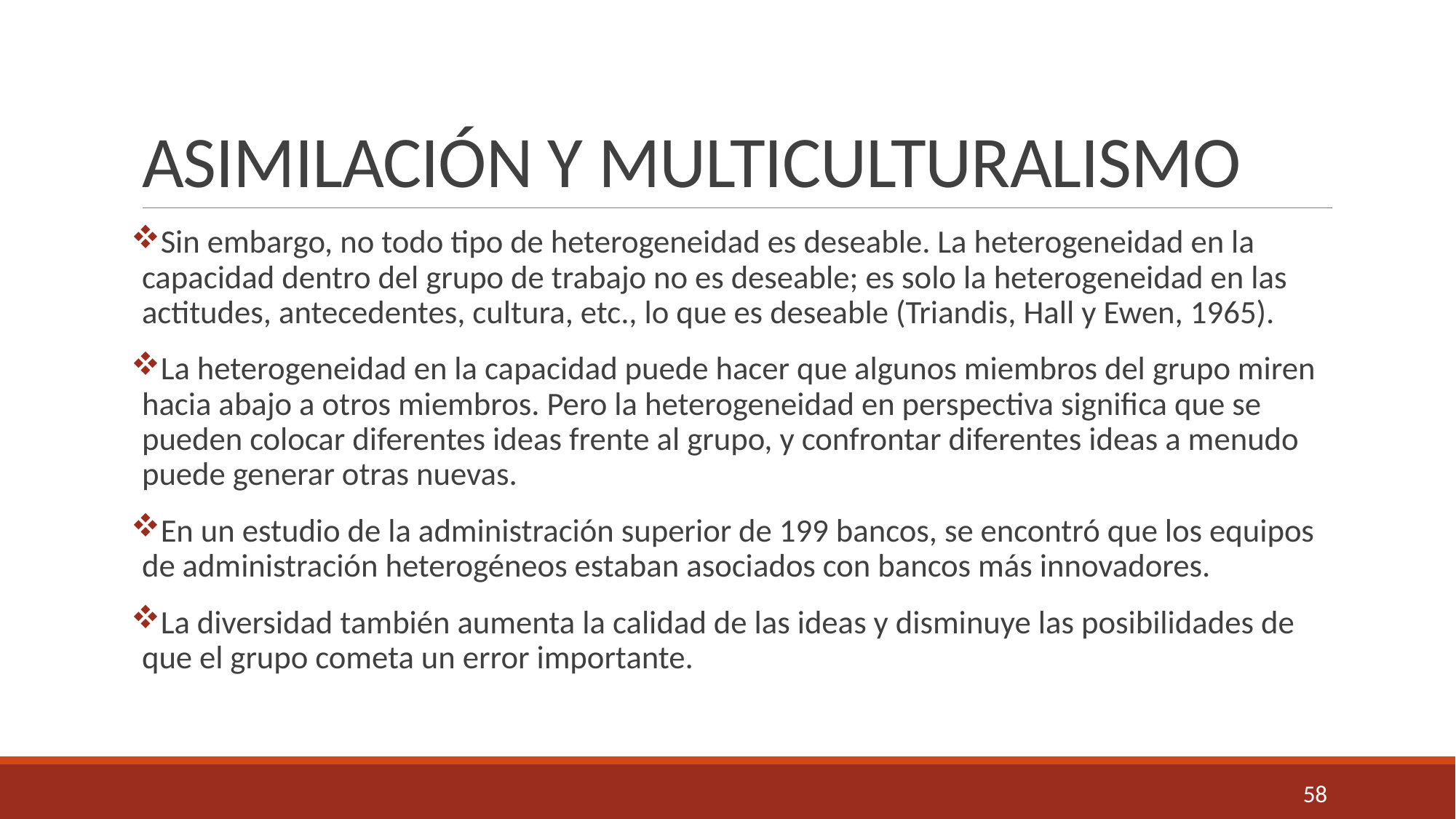

# ASIMILACIÓN Y MULTICULTURALISMO
Sin embargo, no todo tipo de heterogeneidad es deseable. La heterogeneidad en la capacidad dentro del grupo de trabajo no es deseable; es solo la heterogeneidad en las actitudes, antecedentes, cultura, etc., lo que es deseable (Triandis, Hall y Ewen, 1965).
La heterogeneidad en la capacidad puede hacer que algunos miembros del grupo miren hacia abajo a otros miembros. Pero la heterogeneidad en perspectiva significa que se pueden colocar diferentes ideas frente al grupo, y confrontar diferentes ideas a menudo puede generar otras nuevas.
En un estudio de la administración superior de 199 bancos, se encontró que los equipos de administración heterogéneos estaban asociados con bancos más innovadores.
La diversidad también aumenta la calidad de las ideas y disminuye las posibilidades de que el grupo cometa un error importante.
58